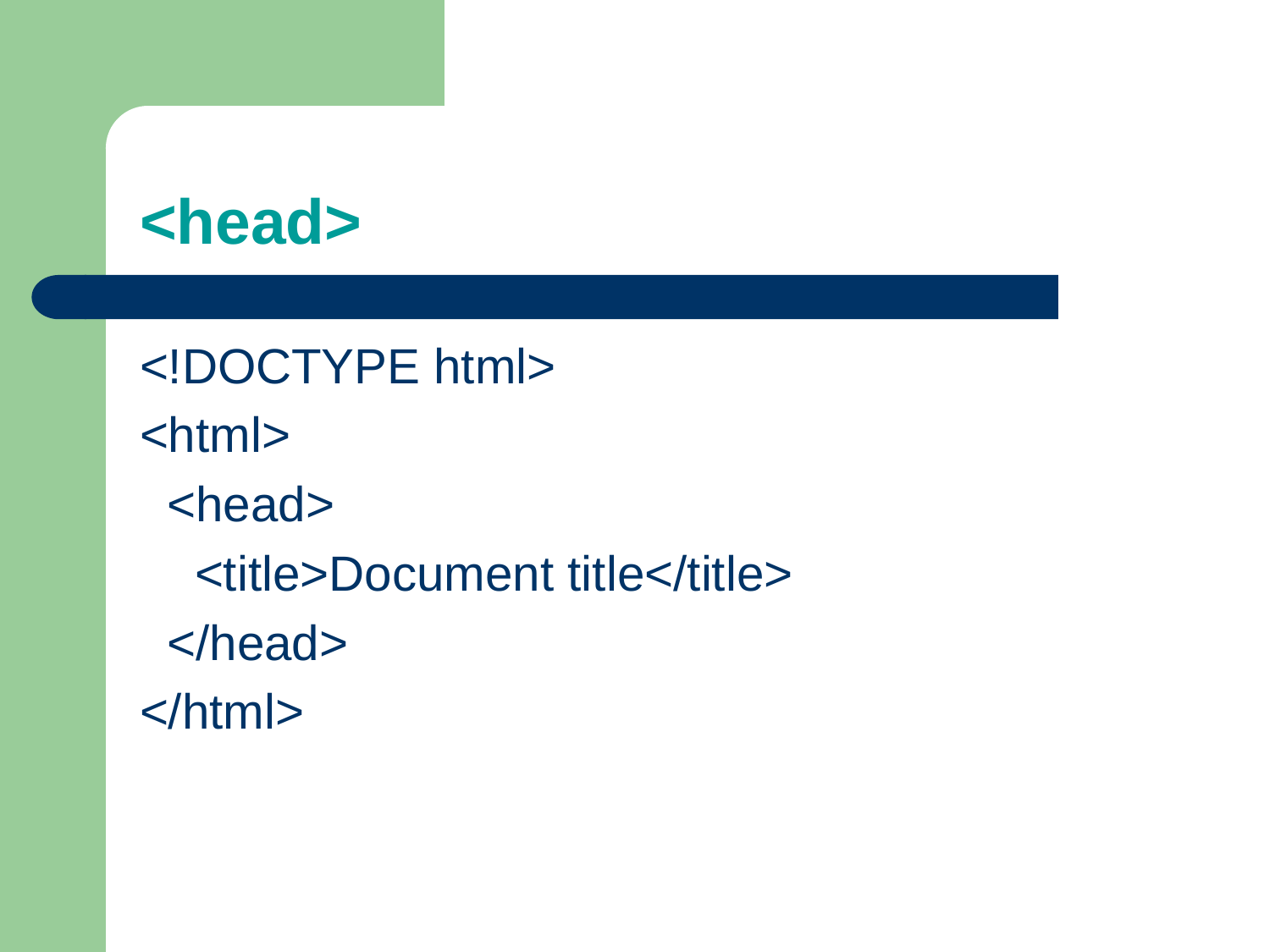

# <head>
<!DOCTYPE html>
<html>
  <head>
    <title>Document title</title>
  </head>
</html>